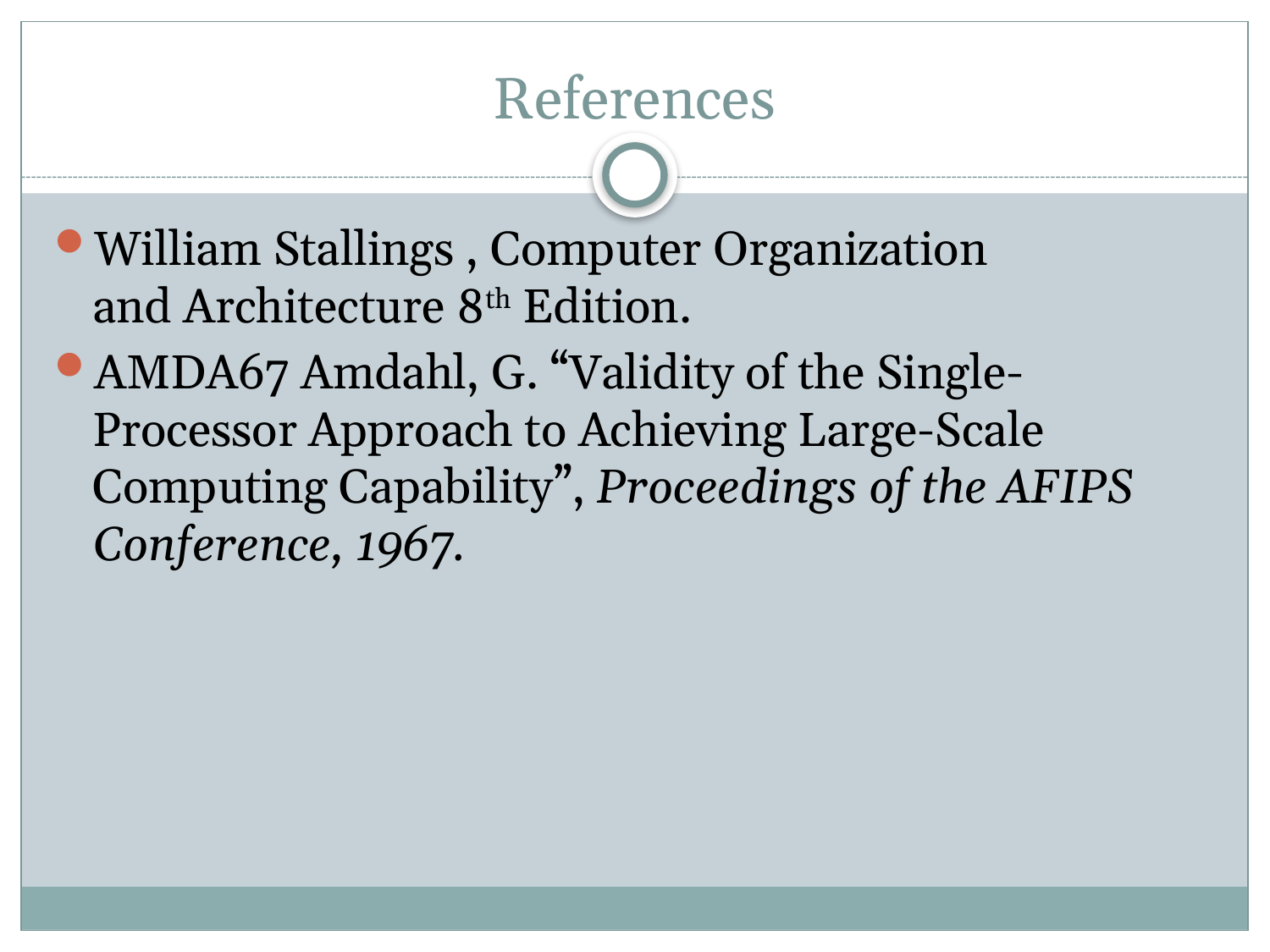

# References
William Stallings , Computer Organization
and Architecture 8th Edition.
AMDA67 Amdahl, G. “Validity of the Single-Processor Approach to Achieving Large-Scale Computing Capability”, Proceedings of the AFIPS Conference, 1967.